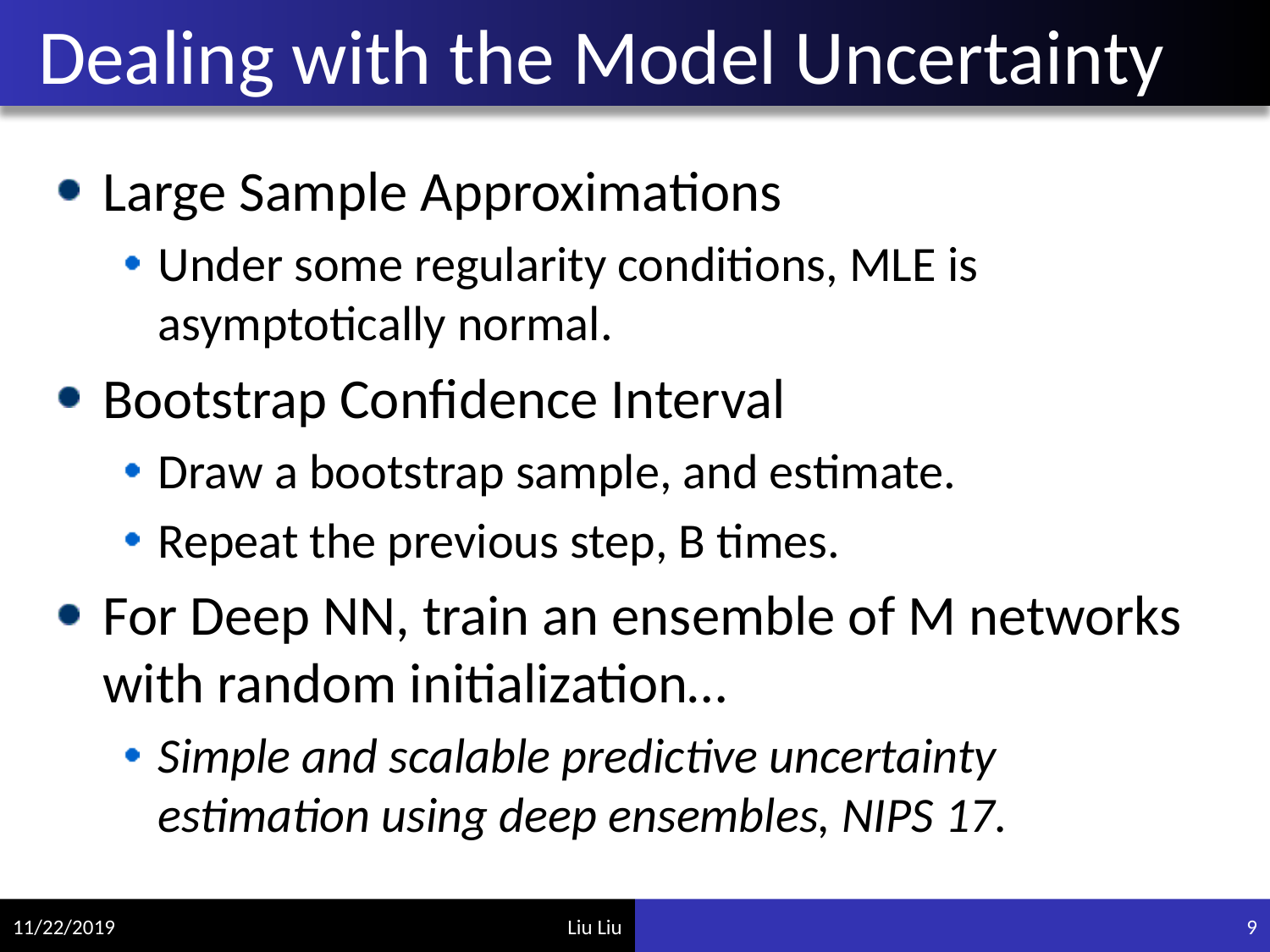

# Dealing with the Model Uncertainty
Large Sample Approximations
Under some regularity conditions, MLE is asymptotically normal.
Bootstrap Confidence Interval
Draw a bootstrap sample, and estimate.
Repeat the previous step, B times.
For Deep NN, train an ensemble of M networks with random initialization…
Simple and scalable predictive uncertainty estimation using deep ensembles, NIPS 17.

11/22/2019
9